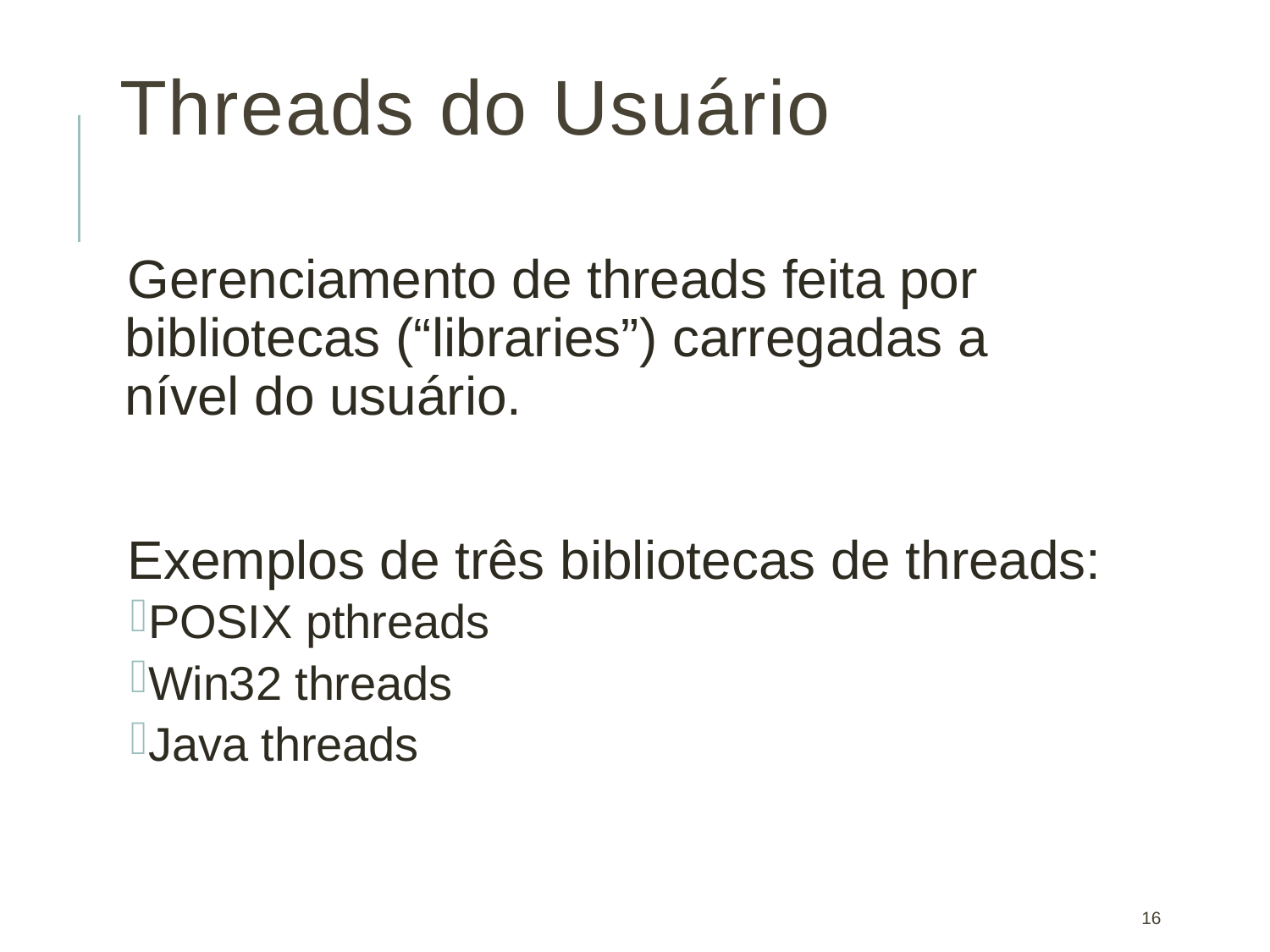

# Threads do Usuário
Gerenciamento de threads feita por bibliotecas (“libraries”) carregadas a nível do usuário.

Exemplos de três bibliotecas de threads:
POSIX pthreads
Win32 threads
Java threads

16